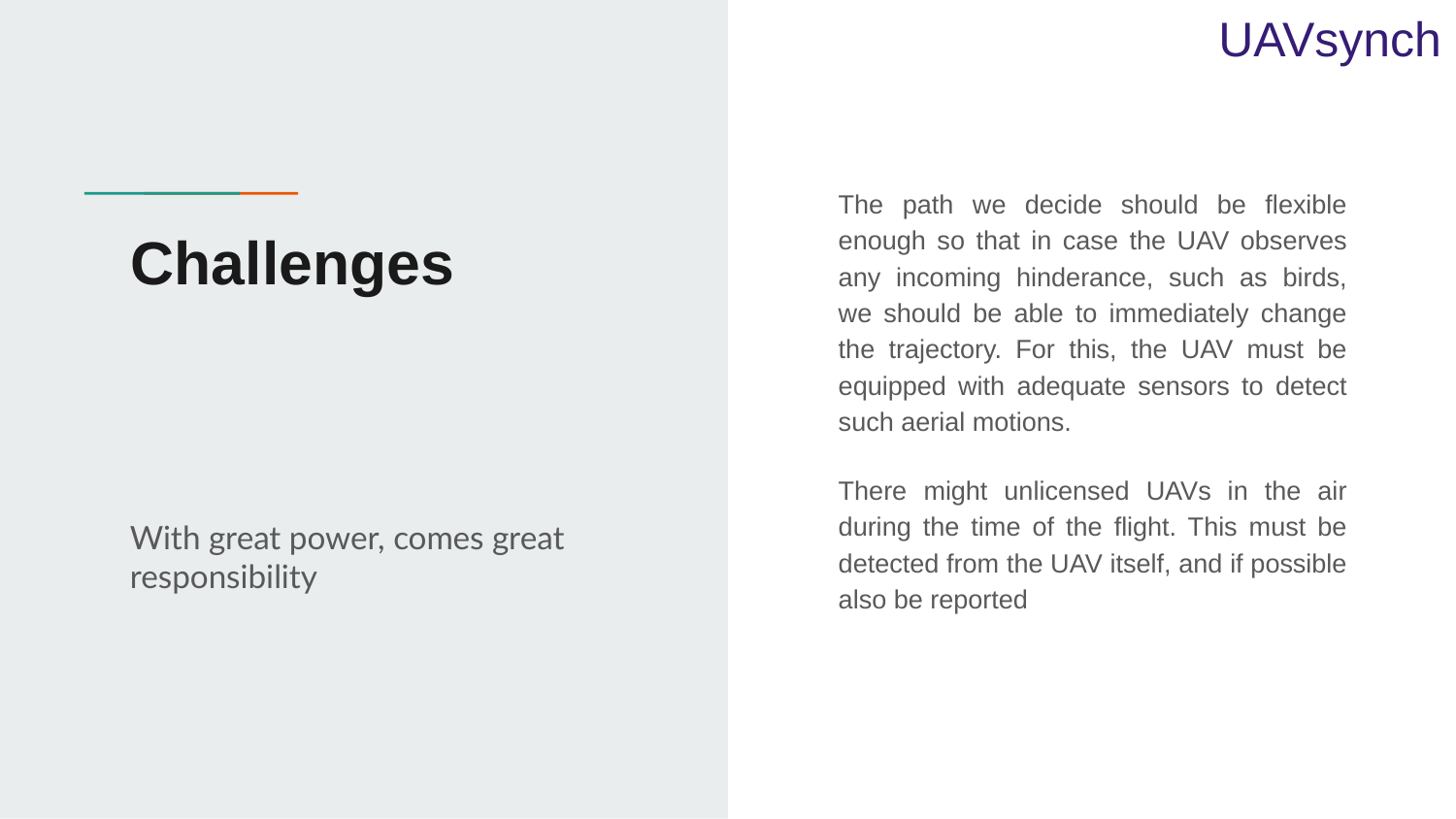

UAVsynch
The path we decide should be flexible enough so that in case the UAV observes any incoming hinderance, such as birds, we should be able to immediately change the trajectory. For this, the UAV must be equipped with adequate sensors to detect such aerial motions.
There might unlicensed UAVs in the air during the time of the flight. This must be detected from the UAV itself, and if possible also be reported
# Challenges
With great power, comes great responsibility